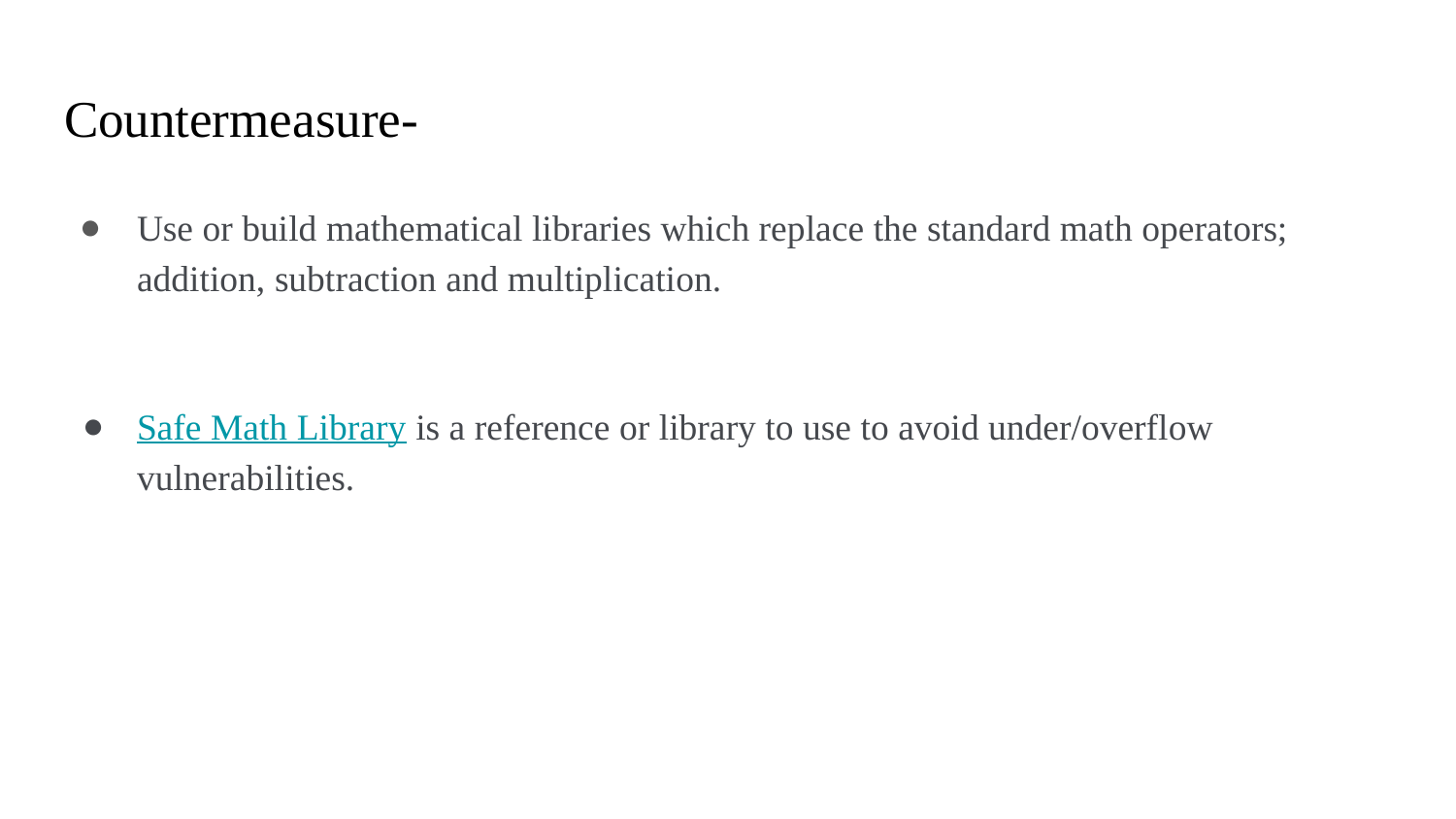

# Countermeasure-
Use or build mathematical libraries which replace the standard math operators; addition, subtraction and multiplication.

Safe Math Library is a reference or library to use to avoid under/overflow vulnerabilities.